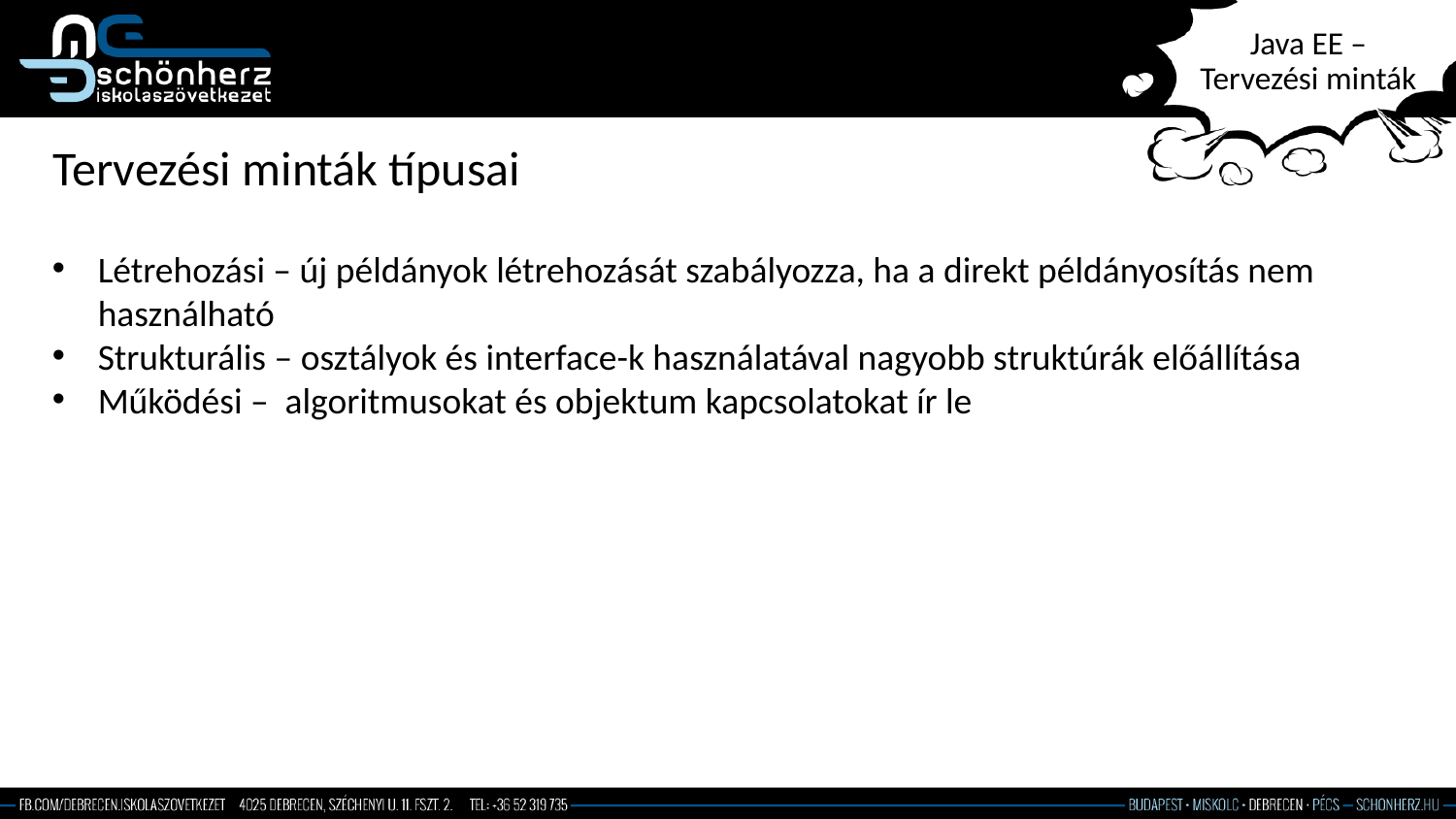

# Java EE – Tervezési minták
Tervezési minták típusai
Létrehozási – új példányok létrehozását szabályozza, ha a direkt példányosítás nem használható
Strukturális – osztályok és interface-k használatával nagyobb struktúrák előállítása
Működési –  algoritmusokat és objektum kapcsolatokat ír le